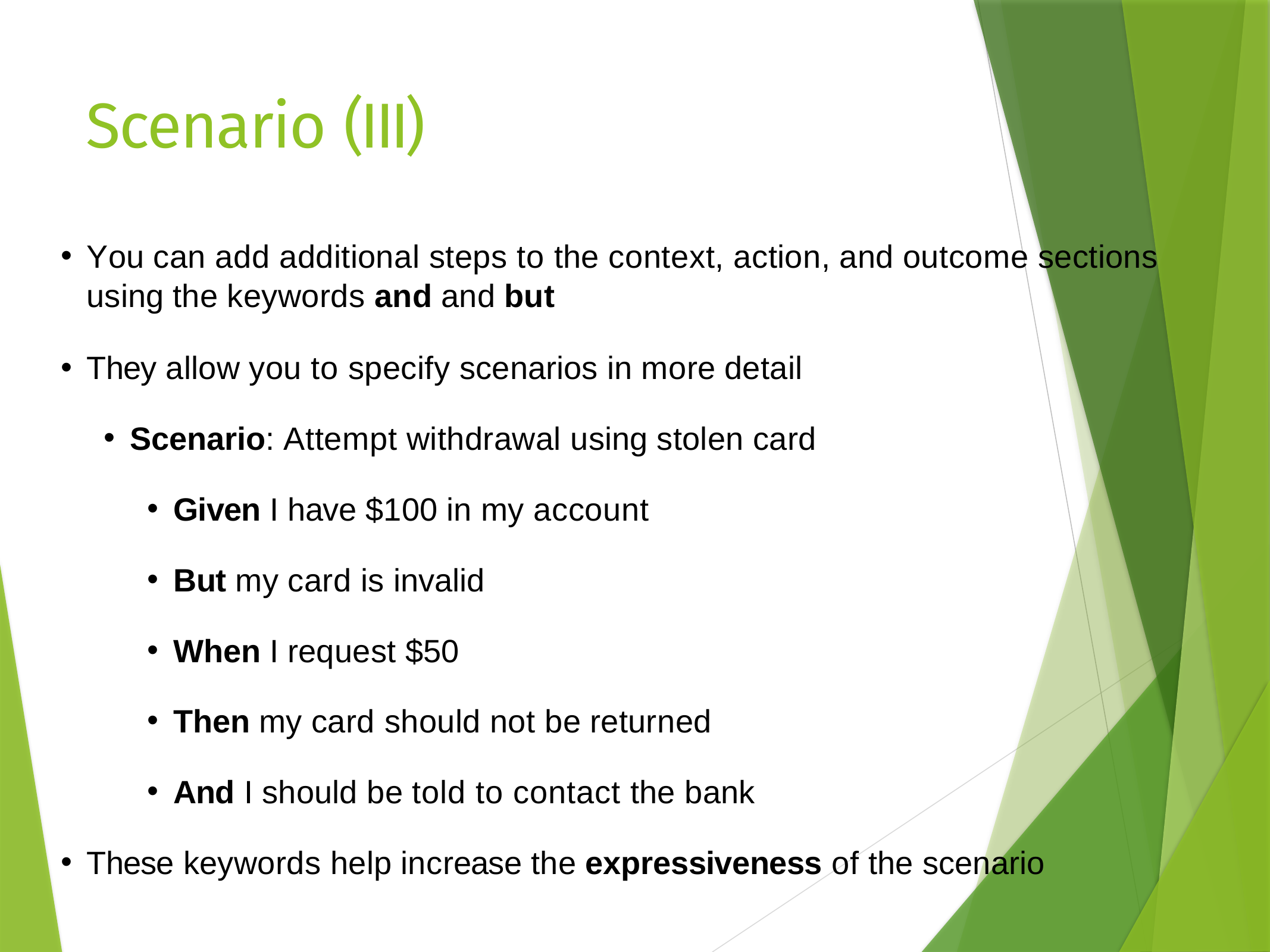

# Scenario (III)
You can add additional steps to the context, action, and outcome sections using the keywords and and but

They allow you to specify scenarios in more detail

Scenario: Attempt withdrawal using stolen card

Given I have $100 in my account

But my card is invalid

When I request $50

Then my card should not be returned

And I should be told to contact the bank

These keywords help increase the expressiveness of the scenario